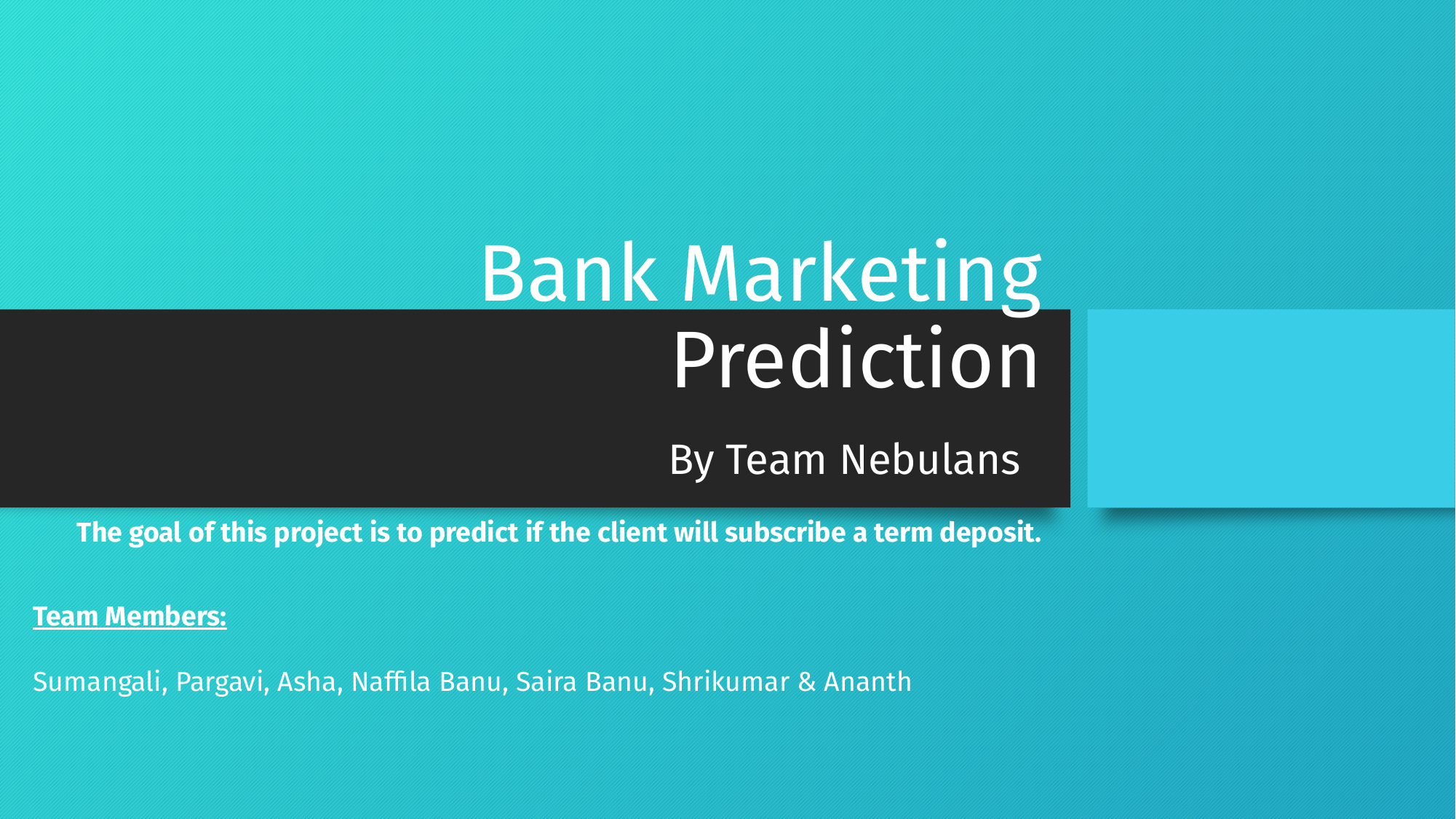

# Bank Marketing Prediction By Team Nebulans
The goal of this project is to predict if the client will subscribe a term deposit.
Team Members:

Sumangali, Pargavi, Asha, Naffila Banu, Saira Banu, Shrikumar & Ananth